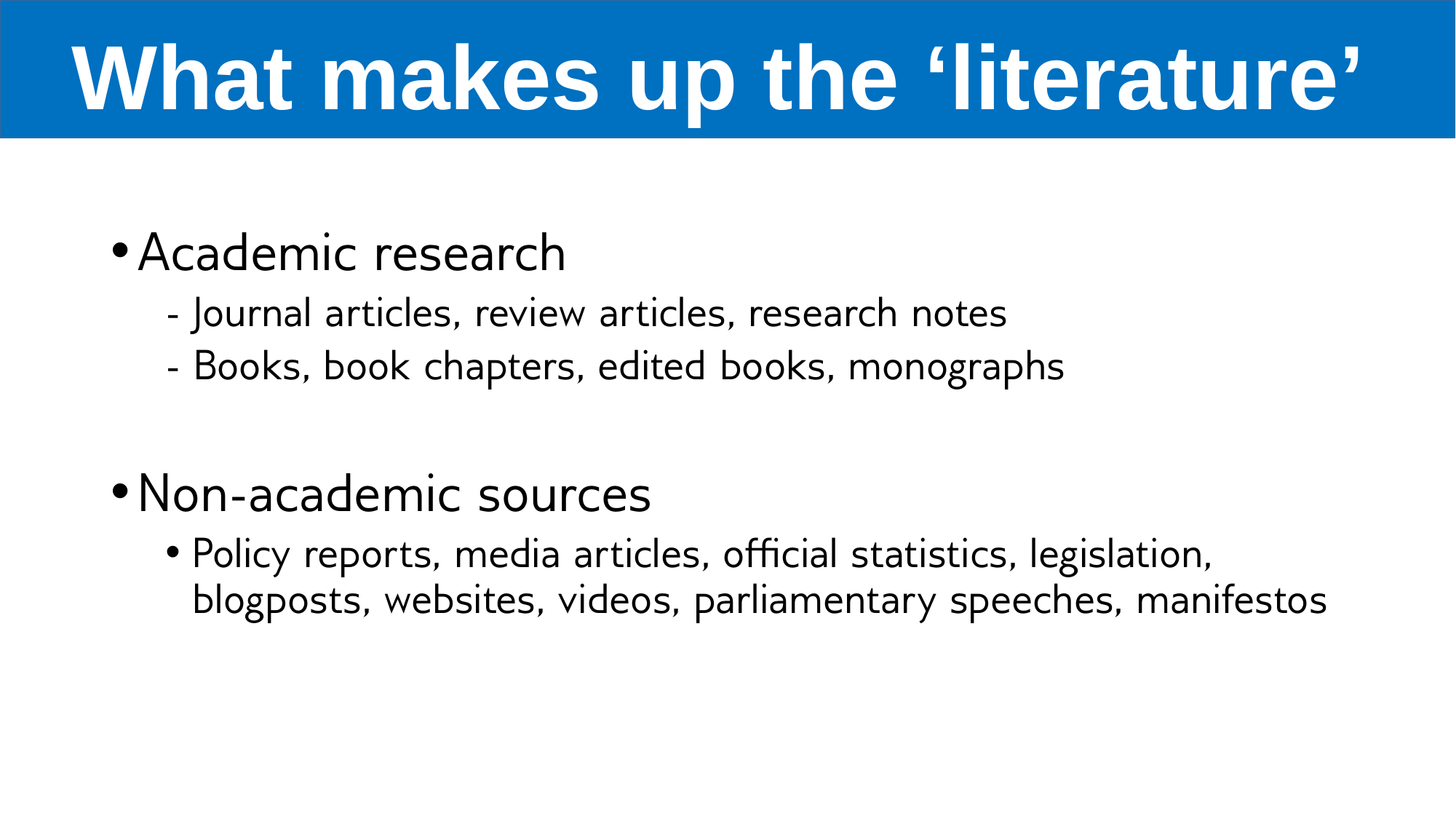

# What makes up the ‘literature’
Academic research
- Journal articles, review articles, research notes
- Books, book chapters, edited books, monographs

Non-academic sources
Policy reports, media articles, official statistics, legislation, blogposts, websites, videos, parliamentary speeches, manifestos